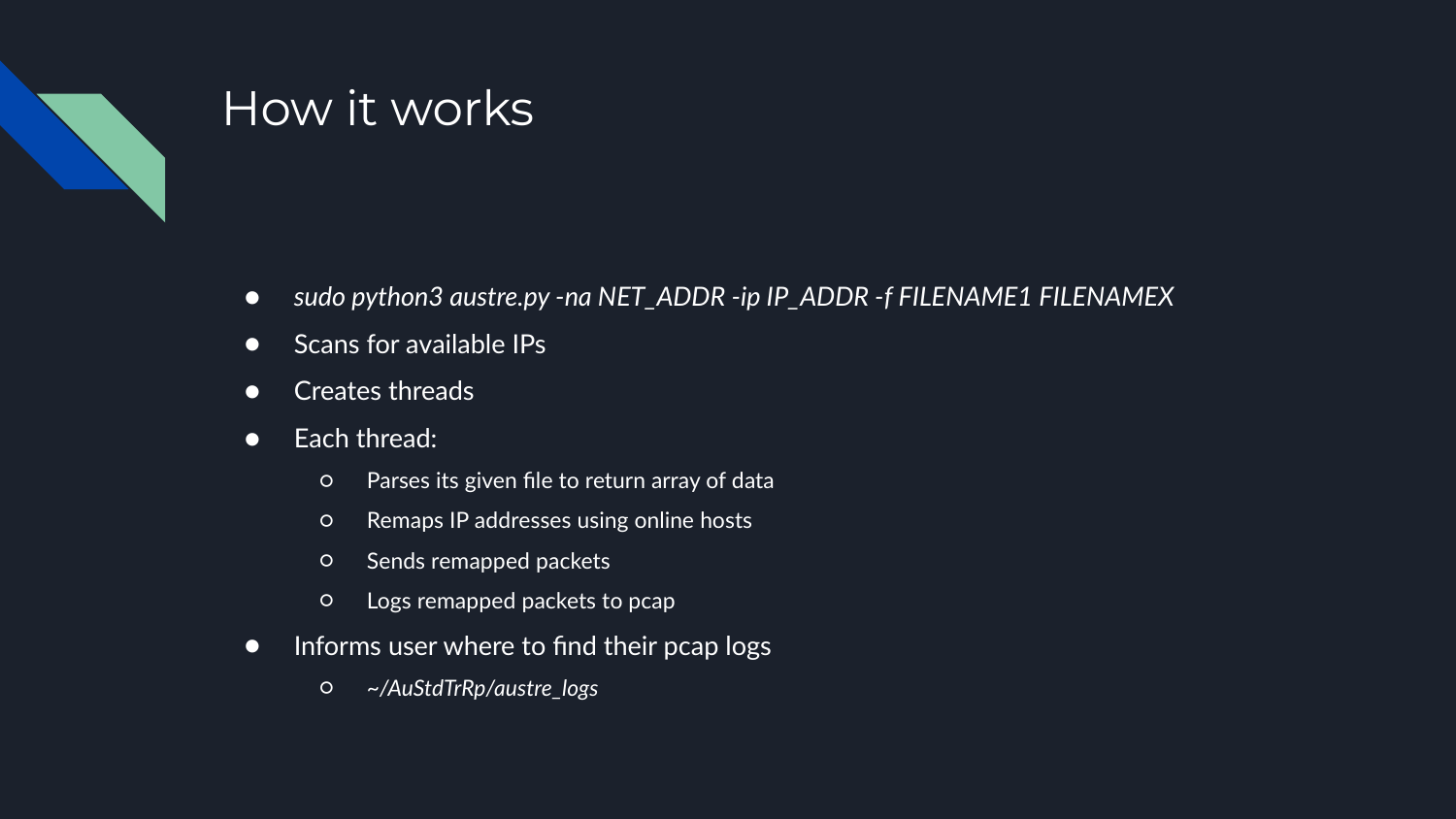

# How it works
sudo python3 austre.py -na NET_ADDR -ip IP_ADDR -f FILENAME1 FILENAMEX
Scans for available IPs
Creates threads
Each thread:
Parses its given file to return array of data
Remaps IP addresses using online hosts
Sends remapped packets
Logs remapped packets to pcap
Informs user where to find their pcap logs
~/AuStdTrRp/austre_logs